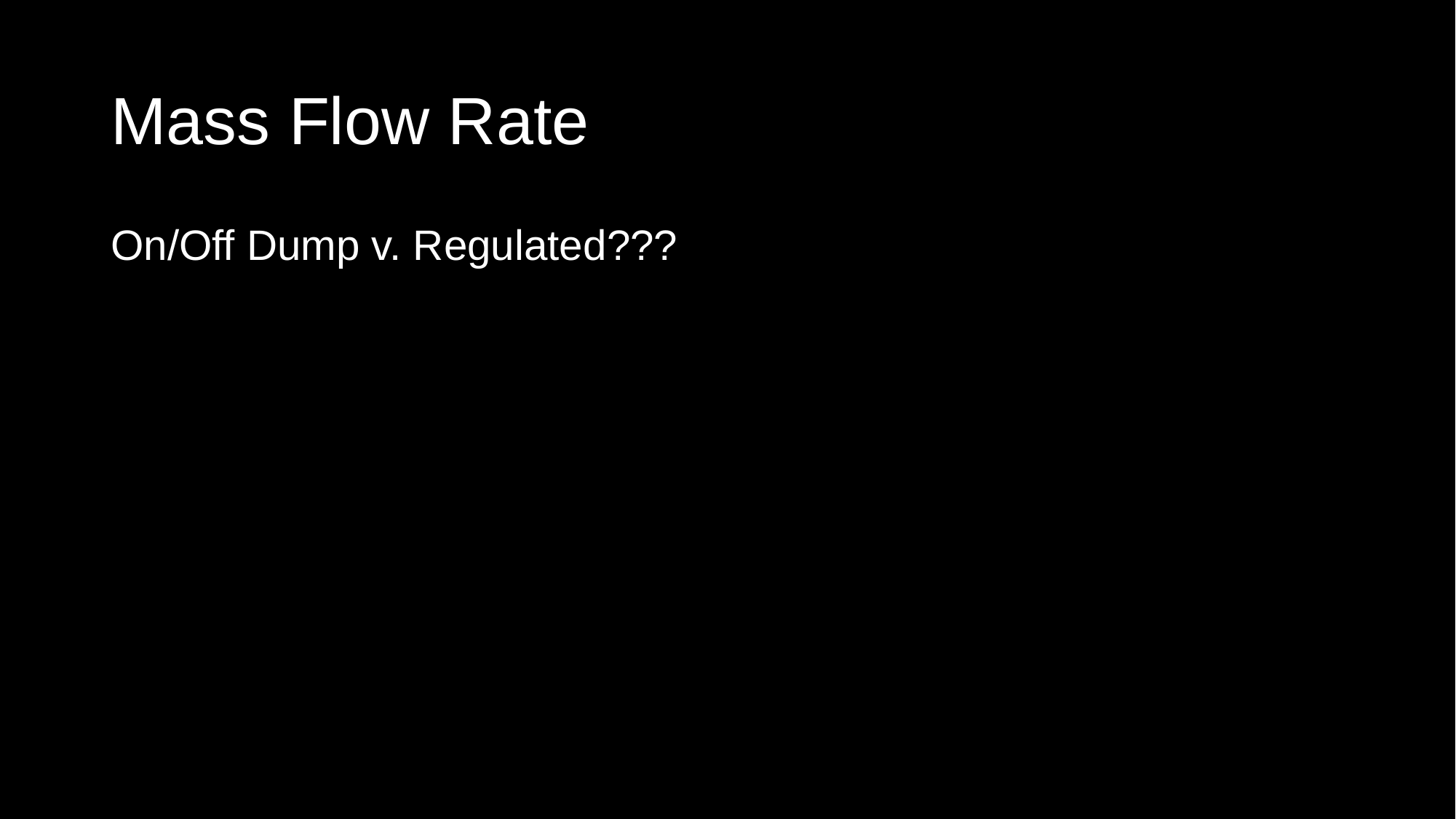

# Mass Flow Rate
On/Off Dump v. Regulated???